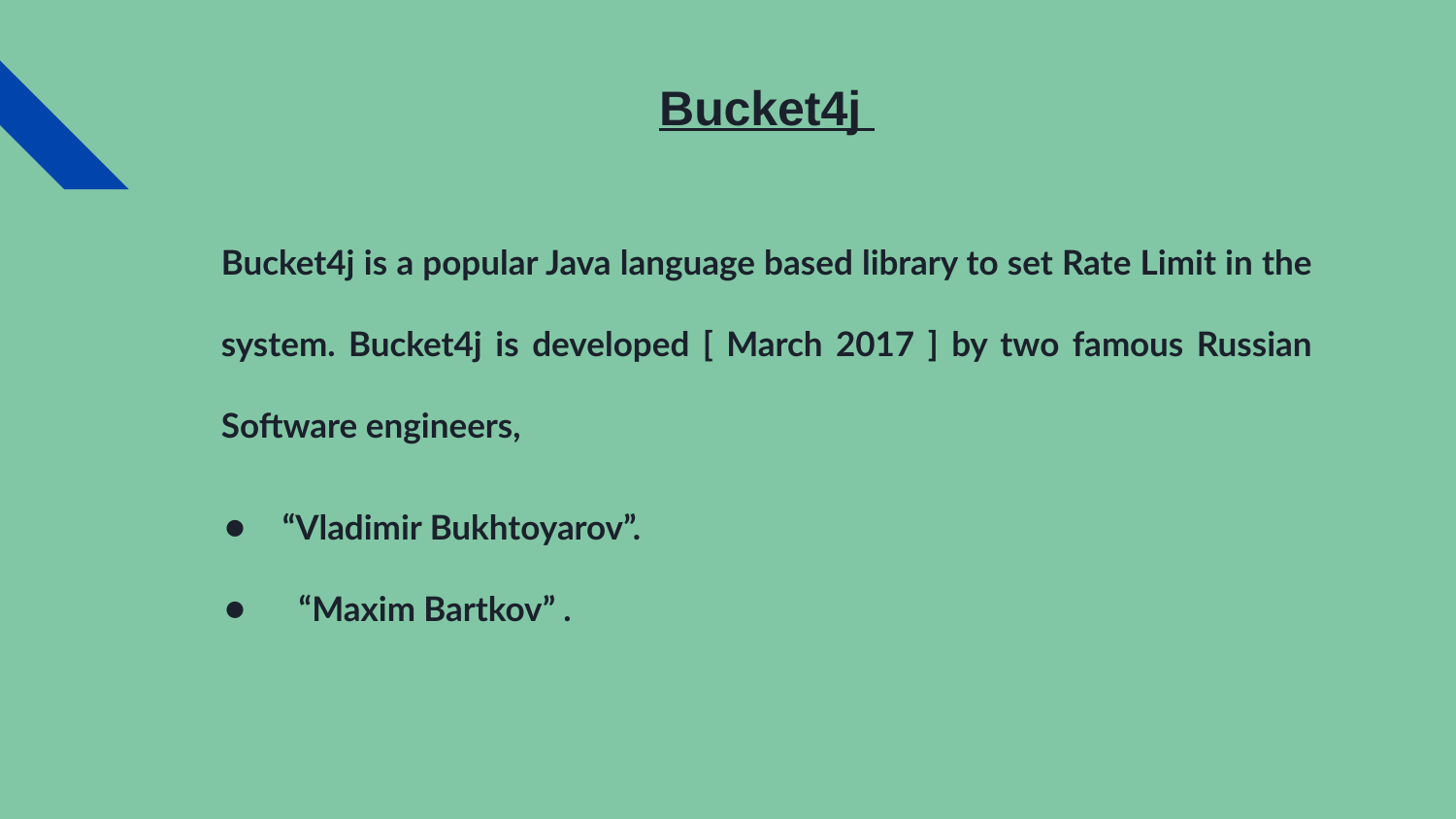

# Bucket4j
Bucket4j is a popular Java language based library to set Rate Limit in the system. Bucket4j is developed [ March 2017 ] by two famous Russian Software engineers,
“Vladimir Bukhtoyarov”.
  “Maxim Bartkov” .